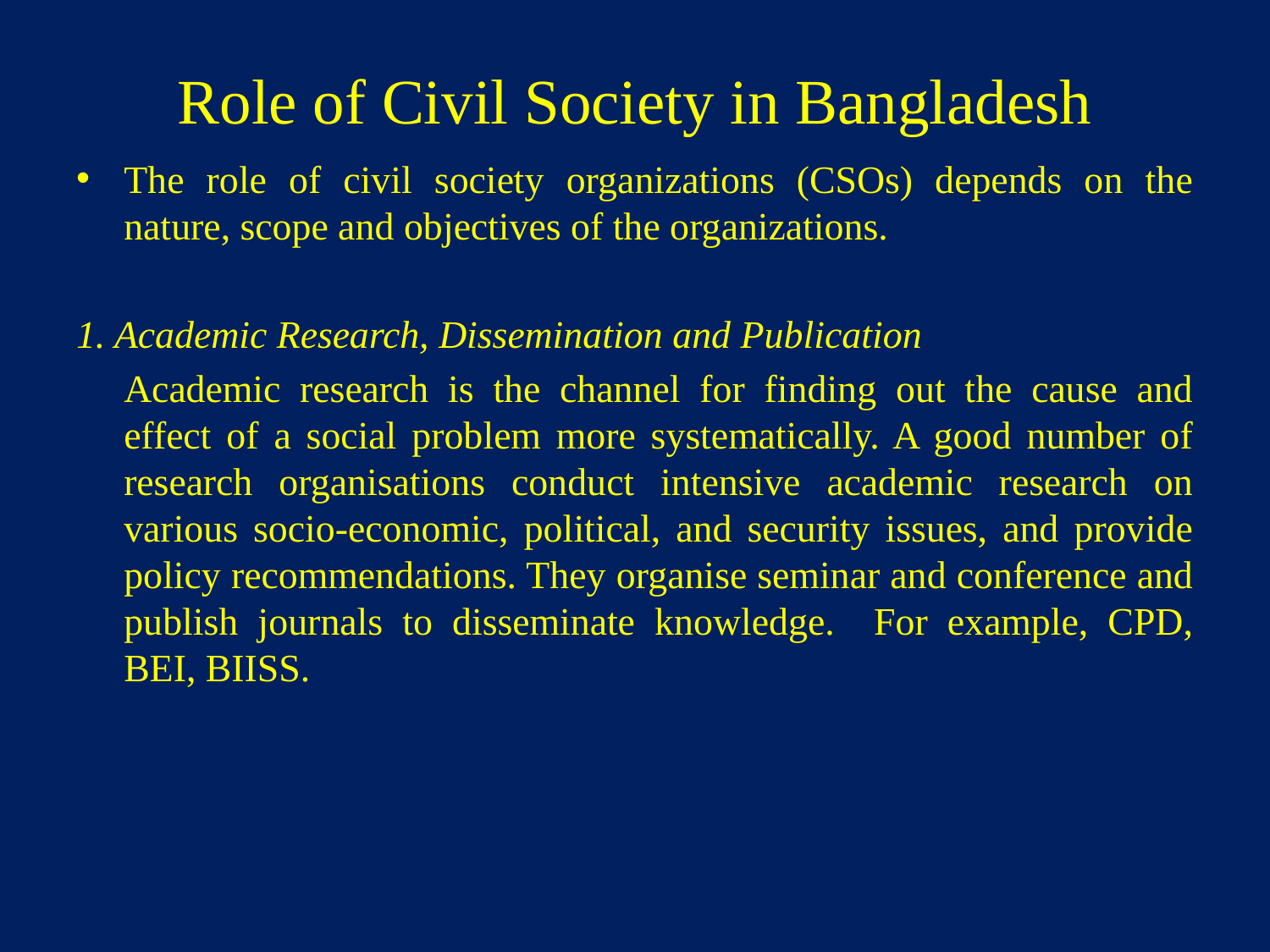

# Role of Civil Society in Bangladesh
The role of civil society organizations (CSOs) depends on the nature, scope and objectives of the organizations.

1. Academic Research, Dissemination and Publication
	Academic research is the channel for finding out the cause and effect of a social problem more systematically. A good number of research organisations conduct intensive academic research on various socio-economic, political, and security issues, and provide policy recommendations. They organise seminar and conference and publish journals to disseminate knowledge.  For example, CPD, BEI, BIISS.